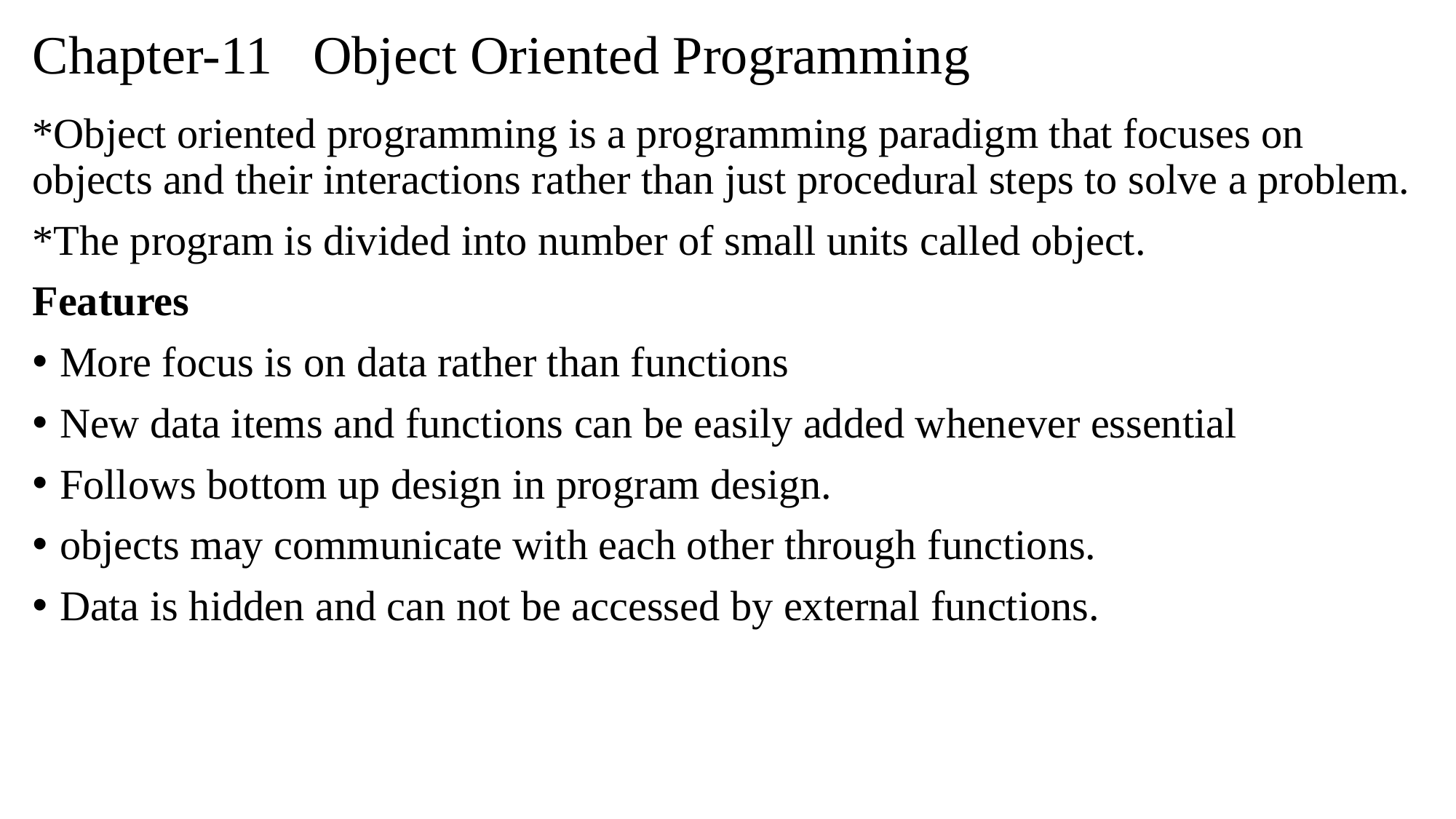

# Chapter-11   Object Oriented Programming
*Object oriented programming is a programming paradigm that focuses on objects and their interactions rather than just procedural steps to solve a problem.
*The program is divided into number of small units called object.
Features
More focus is on data rather than functions
New data items and functions can be easily added whenever essential
Follows bottom up design in program design.
objects may communicate with each other through functions.
Data is hidden and can not be accessed by external functions.